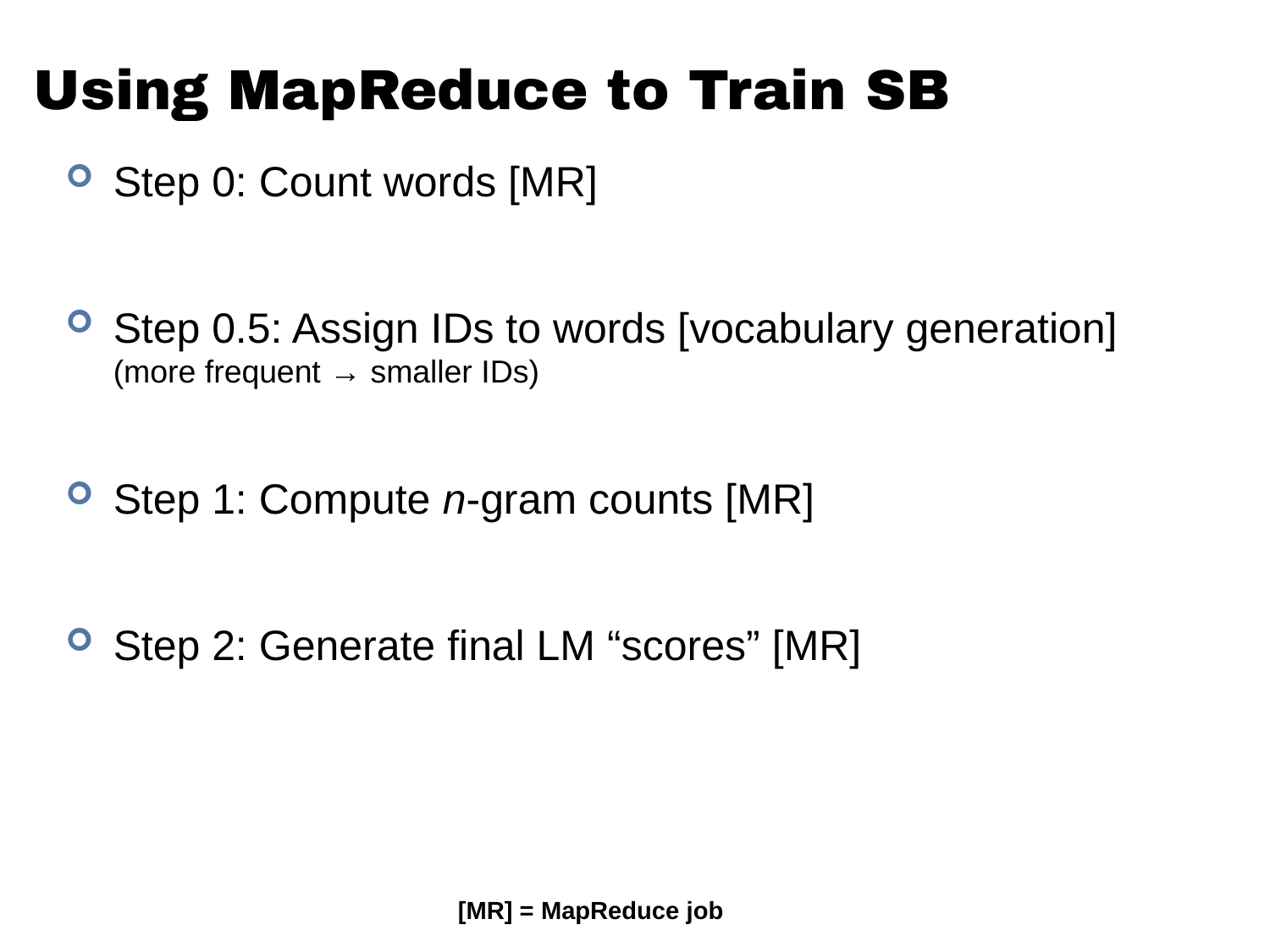

# Using MapReduce to Train SB
Step 0: Count words [MR]
Step 0.5: Assign IDs to words [vocabulary generation]
(more frequent → smaller IDs)
Step 1: Compute n-gram counts [MR]
Step 2: Generate final LM “scores” [MR]
[MR] = MapReduce job